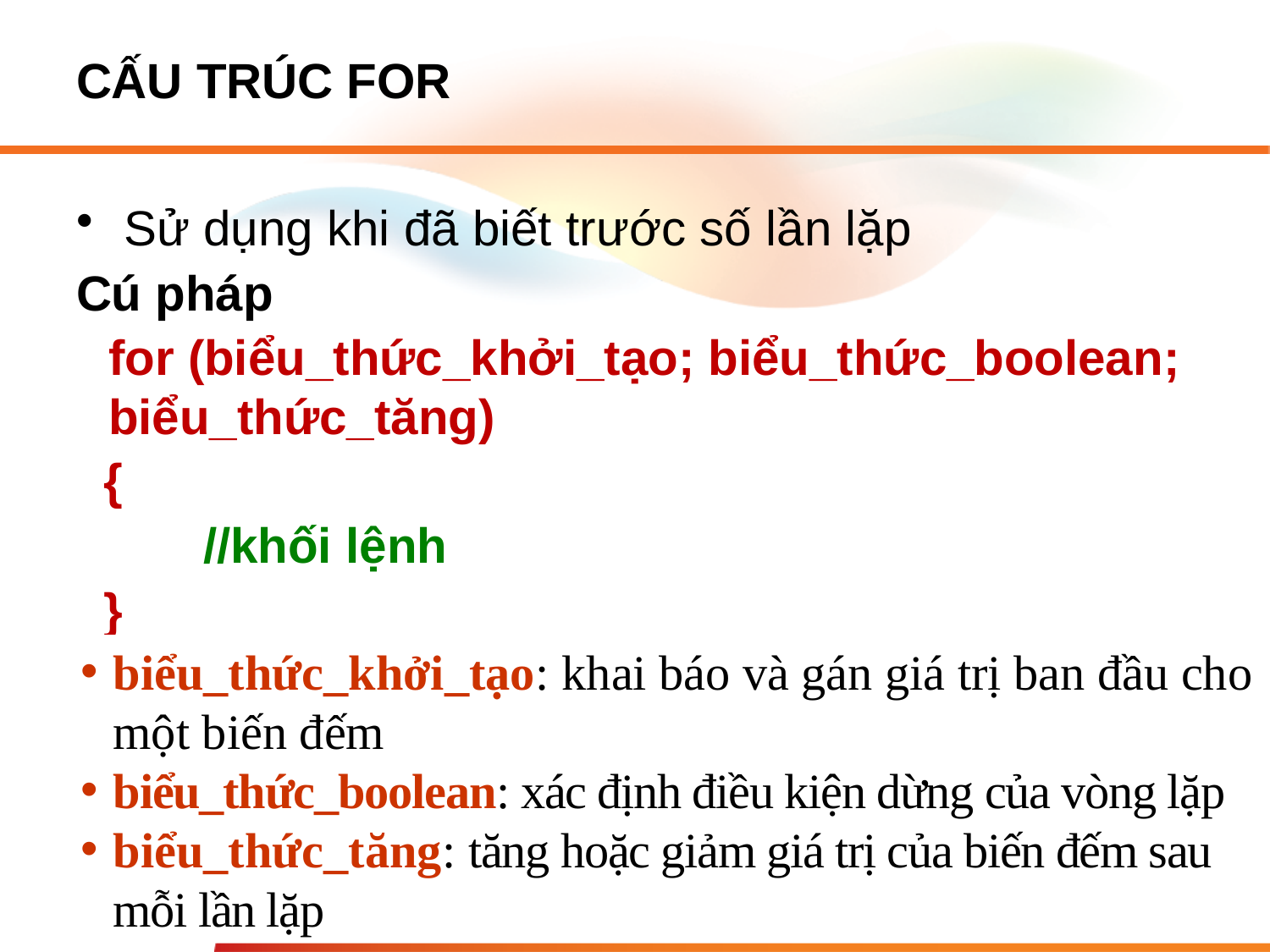

# CẤU TRÚC FOR
Sử dụng khi đã biết trước số lần lặp
Cú pháp
for (biểu_thức_khởi_tạo; biểu_thức_boolean; biểu_thức_tăng)
  {
	//khối lệnh
  }

biểu_thức_khởi_tạo: khai báo và gán giá trị ban đầu cho một biến đếm
biểu_thức_boolean: xác định điều kiện dừng của vòng lặp
biểu_thức_tăng: tăng hoặc giảm giá trị của biến đếm sau mỗi lần lặp
17